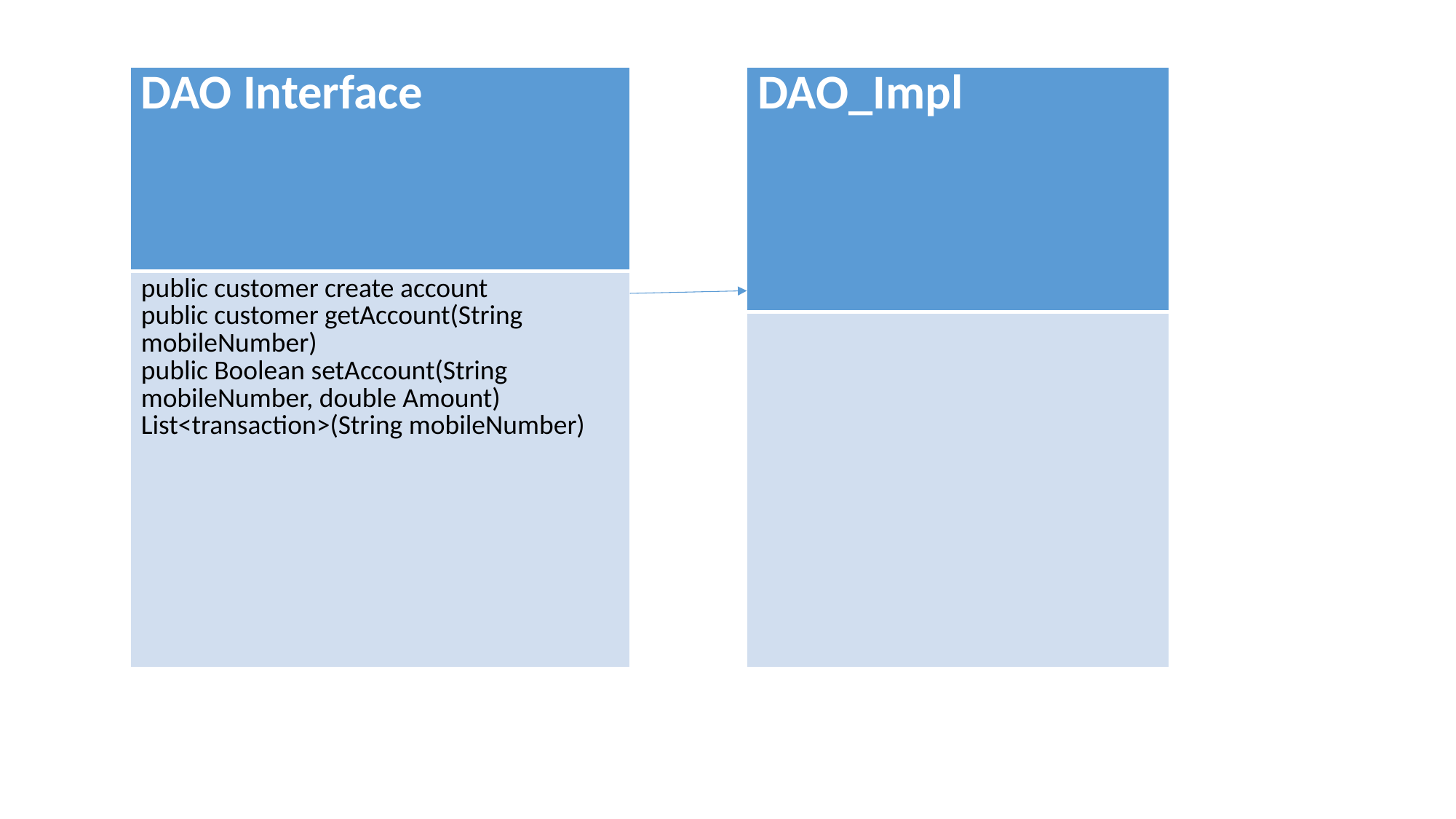

#
| DAO Interface |
| --- |
| public customer create account public customer getAccount(String mobileNumber) public Boolean setAccount(String mobileNumber, double Amount) List<transaction>(String mobileNumber) |
| DAO\_Impl |
| --- |
|  |